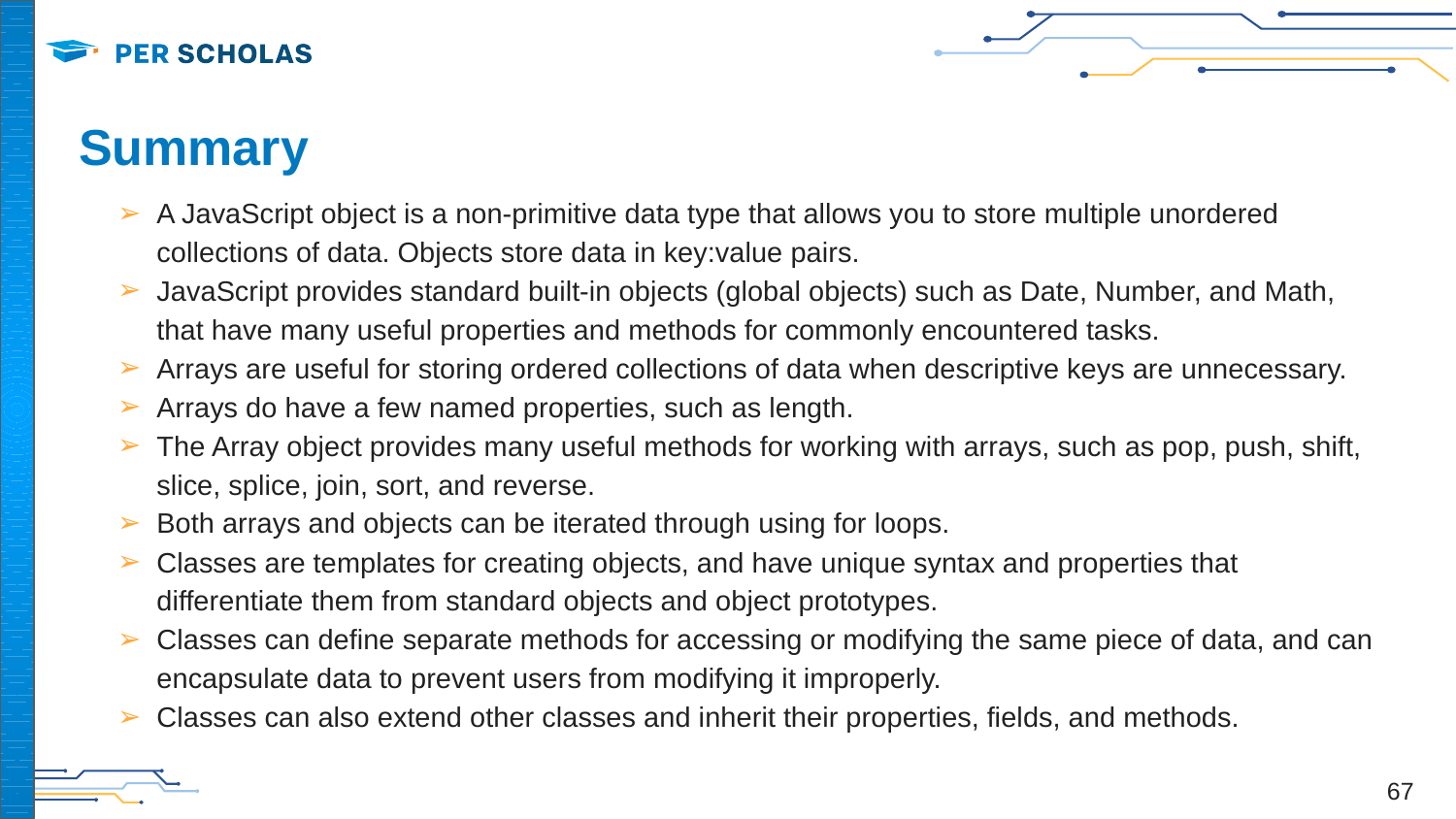

# Summary
A JavaScript object is a non-primitive data type that allows you to store multiple unordered collections of data. Objects store data in key:value pairs.
JavaScript provides standard built-in objects (global objects) such as Date, Number, and Math, that have many useful properties and methods for commonly encountered tasks.
Arrays are useful for storing ordered collections of data when descriptive keys are unnecessary.
Arrays do have a few named properties, such as length.
The Array object provides many useful methods for working with arrays, such as pop, push, shift, slice, splice, join, sort, and reverse.
Both arrays and objects can be iterated through using for loops.
Classes are templates for creating objects, and have unique syntax and properties that differentiate them from standard objects and object prototypes.
Classes can define separate methods for accessing or modifying the same piece of data, and can encapsulate data to prevent users from modifying it improperly.
Classes can also extend other classes and inherit their properties, fields, and methods.
67